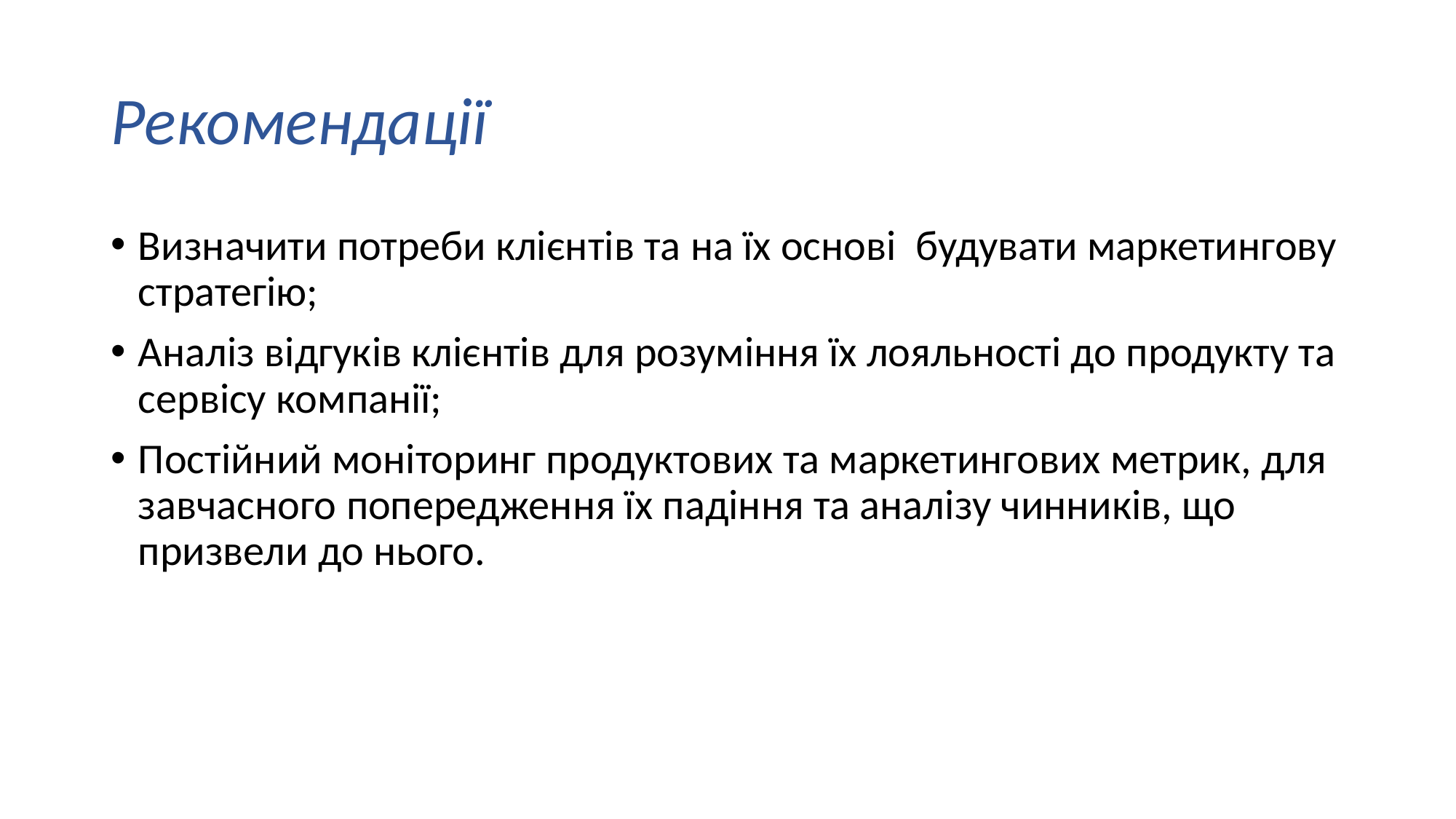

# Рекомендації
Визначити потреби клієнтів та на їх основі  будувати маркетингову стратегію;
Аналіз відгуків клієнтів для розуміння їх лояльності до продукту та сервісу компанії;
Постійний моніторинг продуктових та маркетингових метрик, для завчасного попередження їх падіння та аналізу чинників, що призвели до нього.